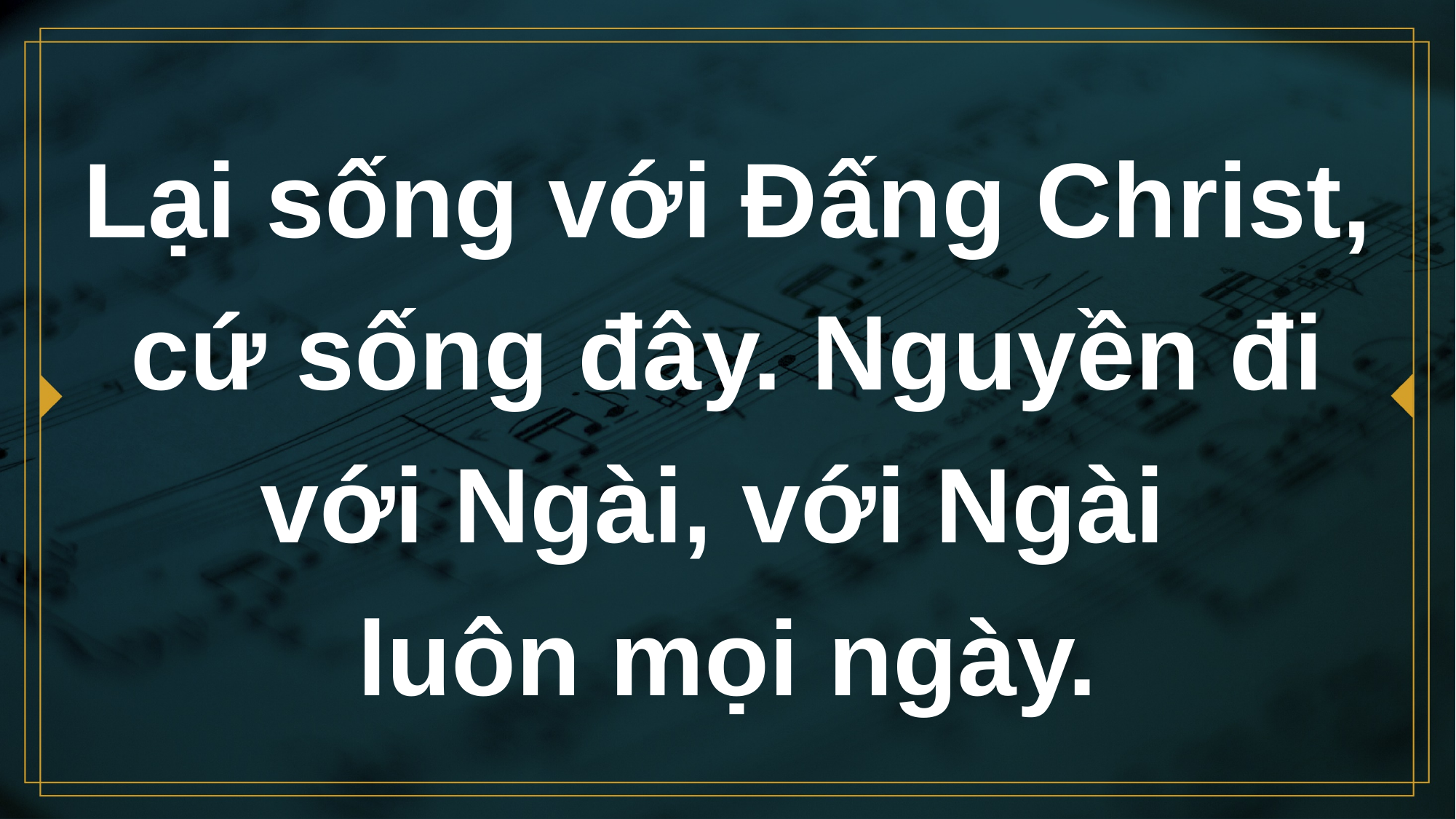

# Lại sống với Đấng Christ, cứ sống đây. Nguyền đi với Ngài, với Ngài luôn mọi ngày.